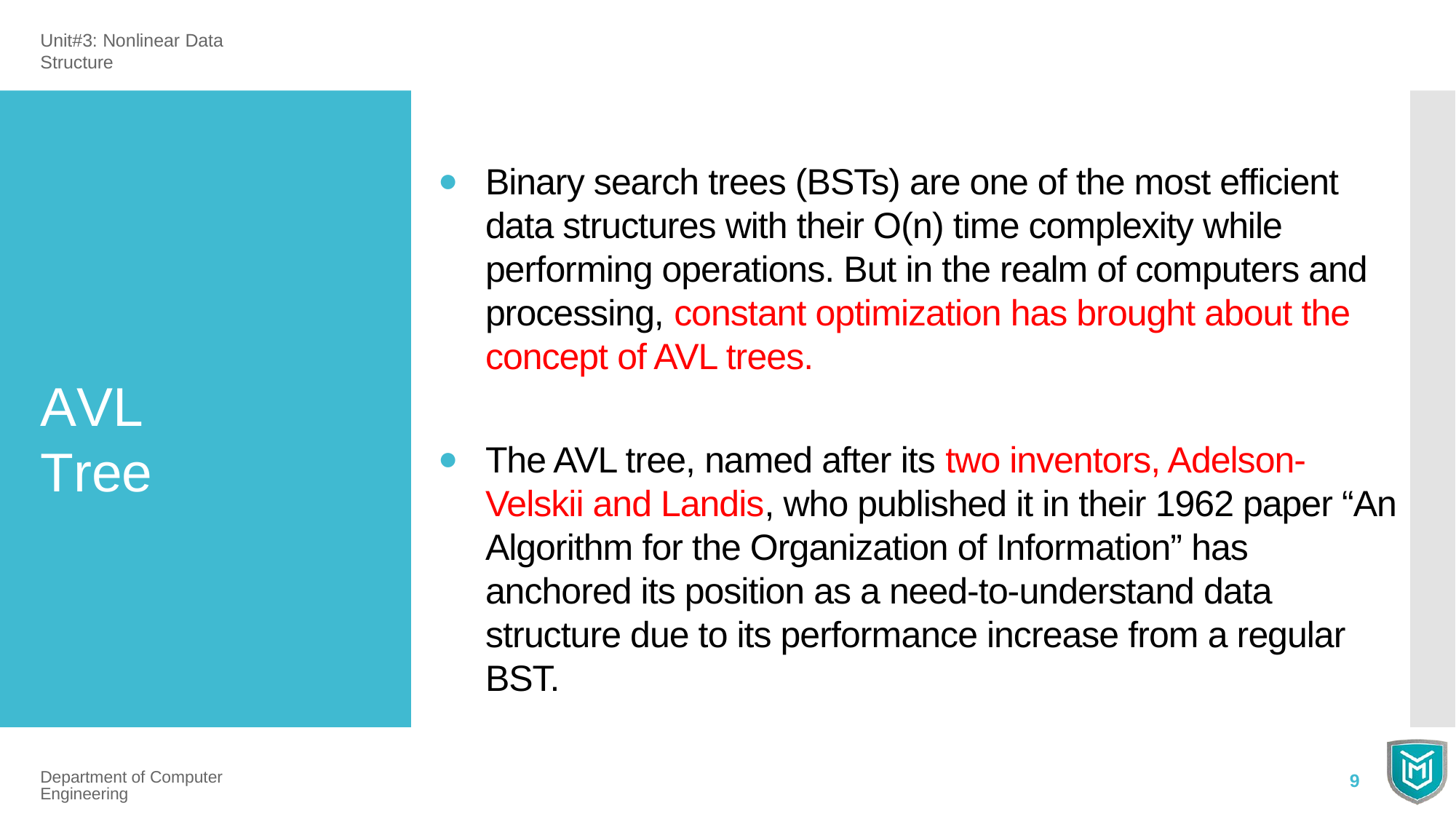

Unit#3: Nonlinear Data Structure
Binary search trees (BSTs) are one of the most efficient data structures with their O(n) time complexity while performing operations. But in the realm of computers and processing, constant optimization has brought about the concept of AVL trees.

The AVL tree, named after its two inventors, Adelson-Velskii and Landis, who published it in their 1962 paper “An Algorithm for the Organization of Information” has anchored its position as a need-to-understand data structure due to its performance increase from a regular BST.
AVL Tree
Department of Computer Engineering
9